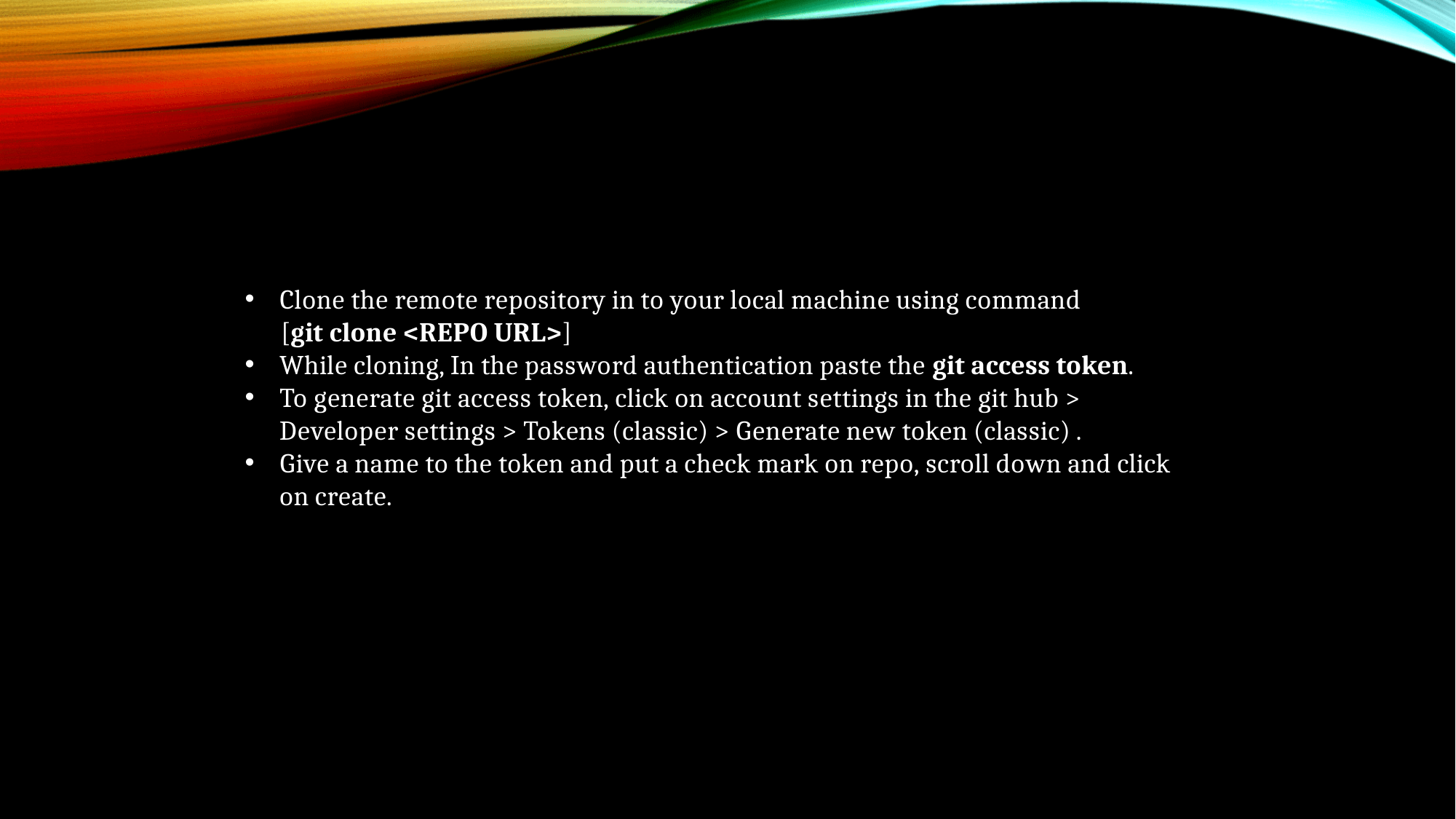

Clone the remote repository in to your local machine using command
      [git clone <REPO URL>]
While cloning, In the password authentication paste the git access token.
To generate git access token, click on account settings in the git hub > Developer settings > Tokens (classic) > Generate new token (classic) .
Give a name to the token and put a check mark on repo, scroll down and click on create.